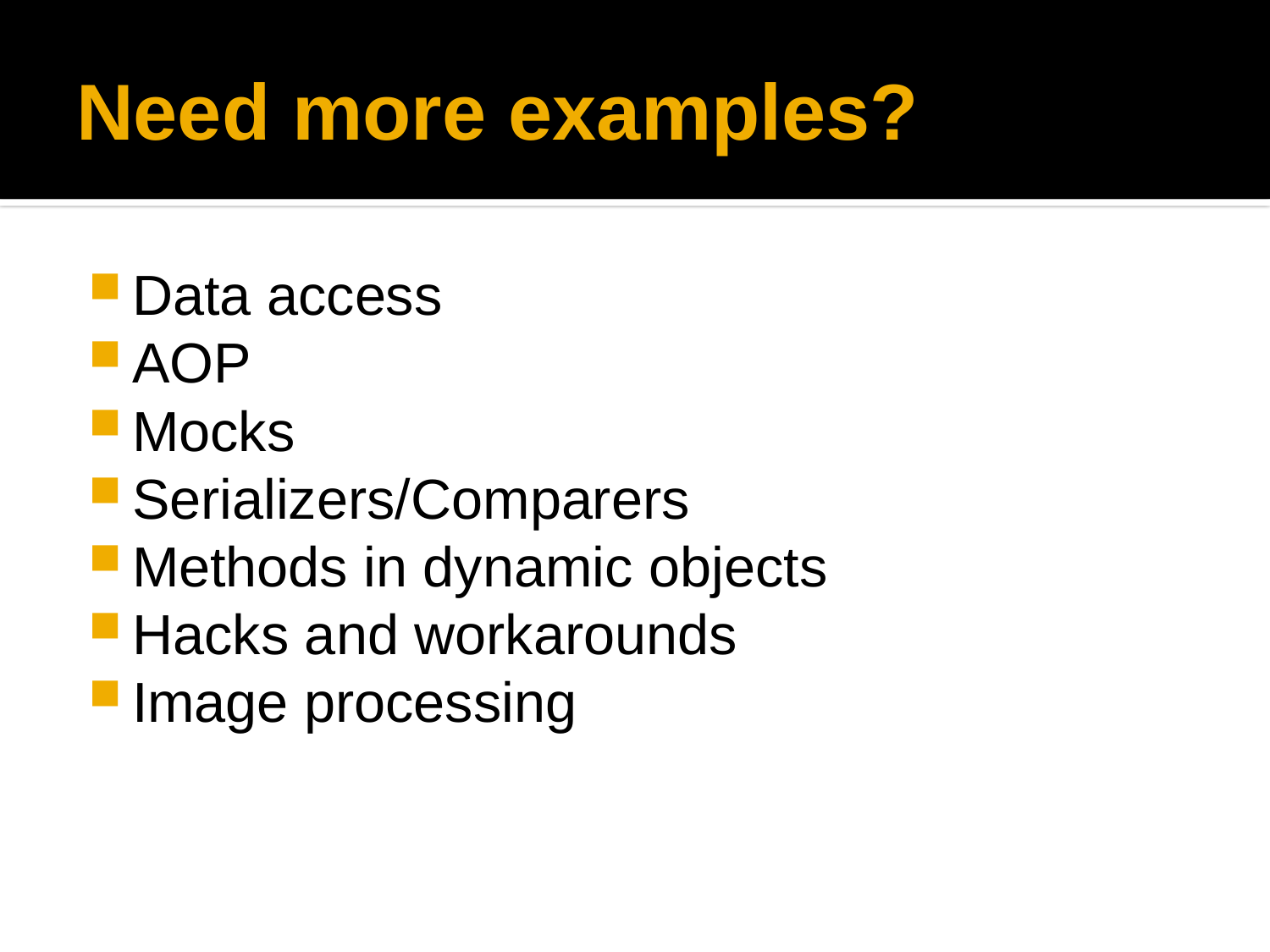

# Need more examples?
Data access
AOP
Mocks
Serializers/Comparers
Methods in dynamic objects
Hacks and workarounds
Image processing